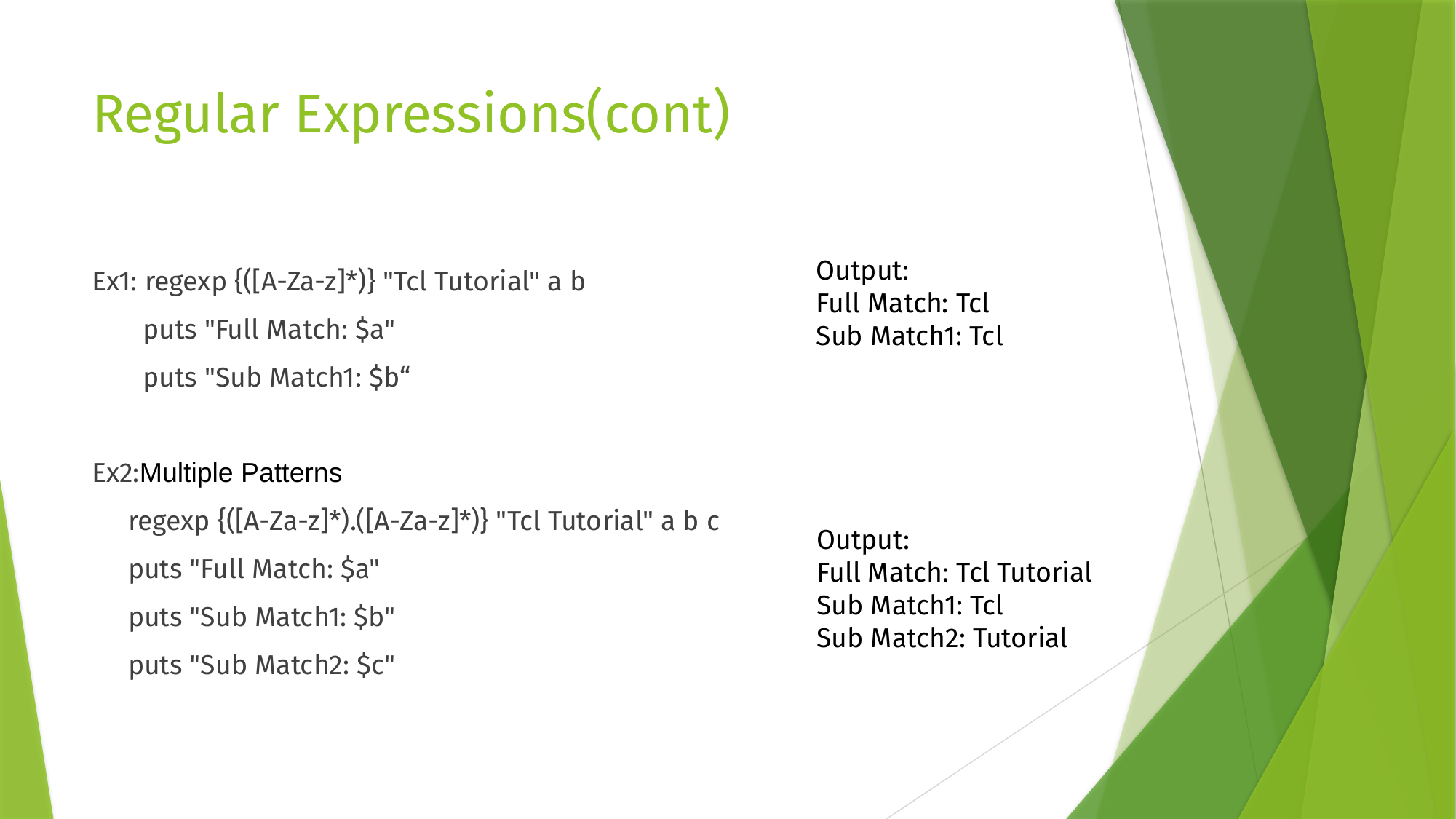

# Regular Expressions(cont)
Output:
Full Match: Tcl
Sub Match1: Tcl
Ex1: regexp {([A-Za-z]*)} "Tcl Tutorial" a b
       puts "Full Match: $a"
       puts "Sub Match1: $b“

Ex2:Multiple Patterns
     regexp {([A-Za-z]*).([A-Za-z]*)} "Tcl Tutorial" a b c
     puts "Full Match: $a"
     puts "Sub Match1: $b"
     puts "Sub Match2: $c"
Output:
Full Match: Tcl Tutorial
Sub Match1: Tcl
Sub Match2: Tutorial